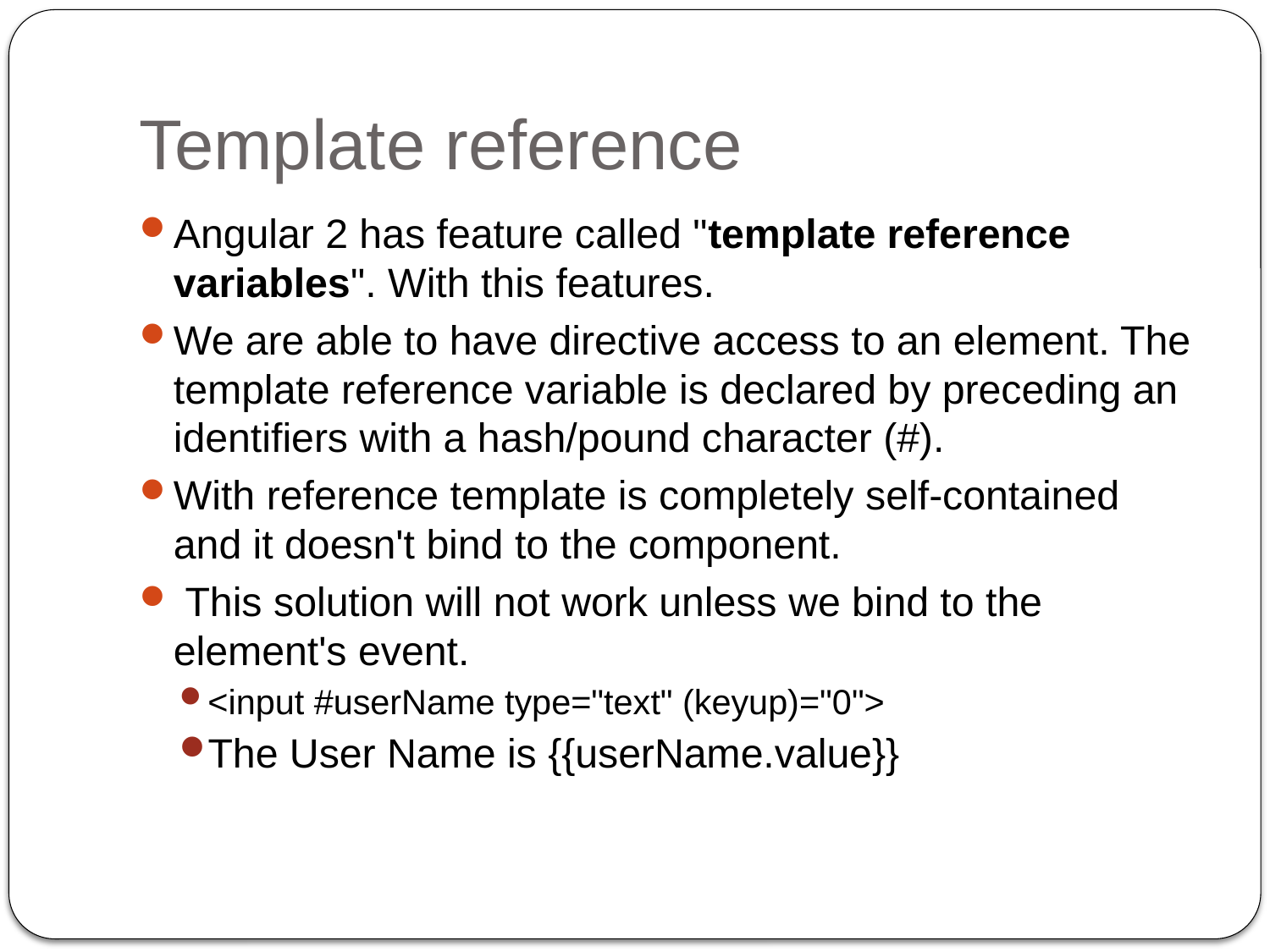

# Template reference
Angular 2 has feature called "template reference variables". With this features.
We are able to have directive access to an element. The template reference variable is declared by preceding an identifiers with a hash/pound character (#).
With reference template is completely self-contained and it doesn't bind to the component.
 This solution will not work unless we bind to the element's event.
<input #userName type="text" (keyup)="0">
The User Name is {{userName.value}}